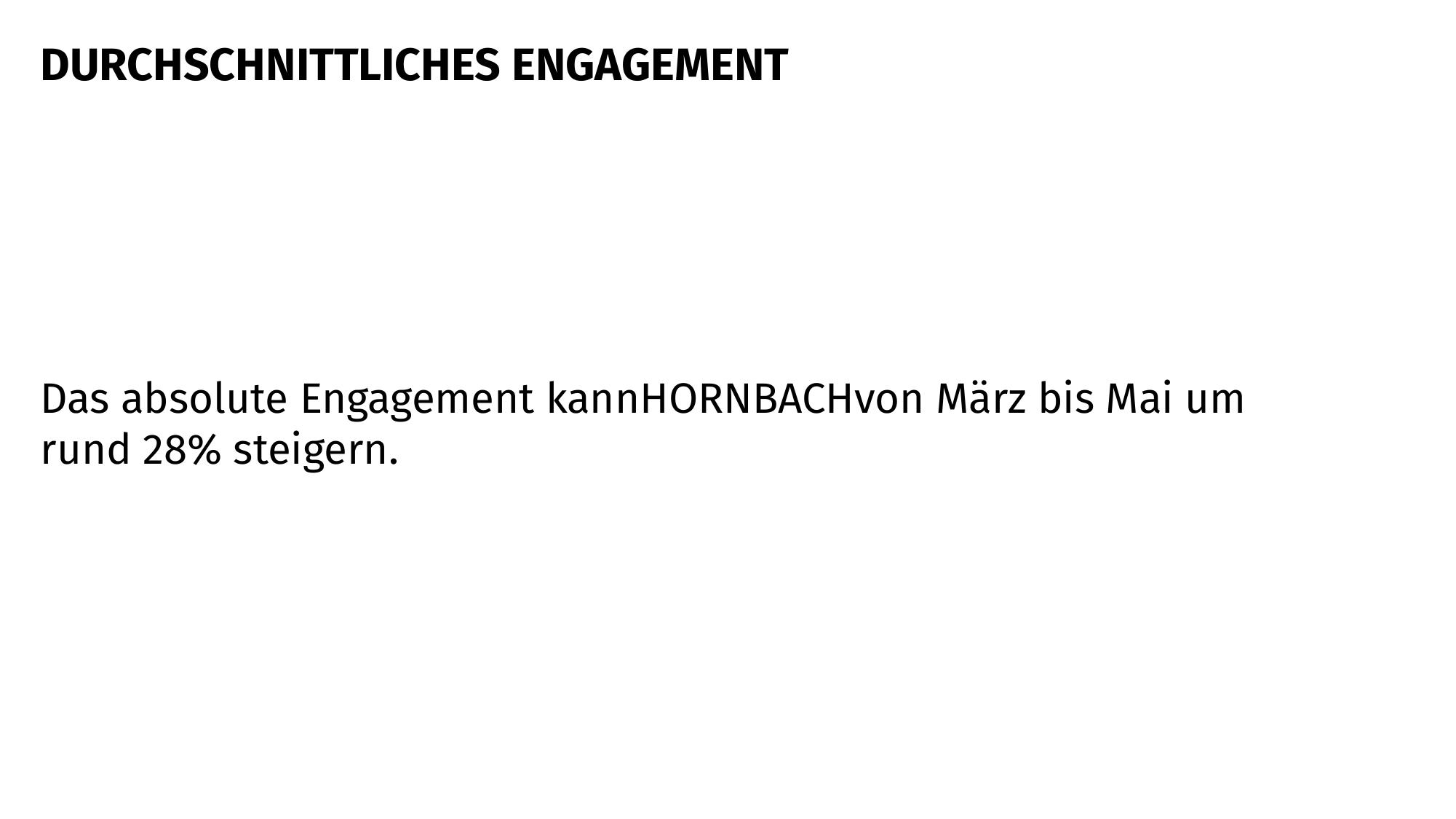

DURCHSCHNITTLICHES ENGAGEMENT
Das absolute Engagement kannHORNBACHvon März bis Mai um rund 28% steigern.